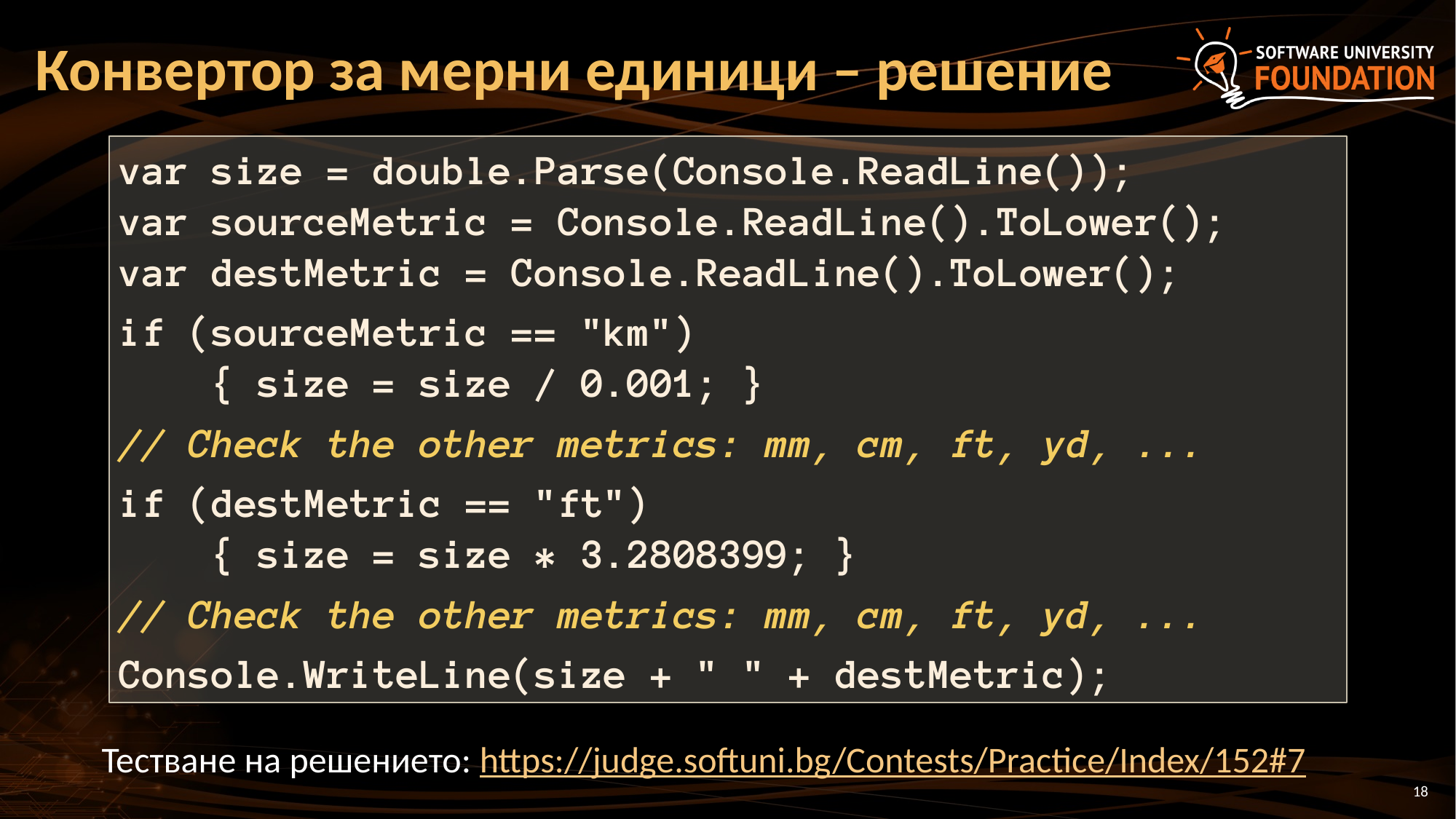

# Конвертор за мерни единици – решение
var size = double.Parse(Console.ReadLine());
var sourceMetric = Console.ReadLine().ToLower();
var destMetric = Console.ReadLine().ToLower();
if (sourceMetric == "km")
    { size = size / 0.001; }
// Check the other metrics: mm, cm, ft, yd, ...
if (destMetric == "ft")
    { size = size * 3.2808399; }
// Check the other metrics: mm, cm, ft, yd, ...
Console.WriteLine(size + " " + destMetric);
Тестване на решението: https://judge.softuni.bg/Contests/Practice/Index/152#7
18